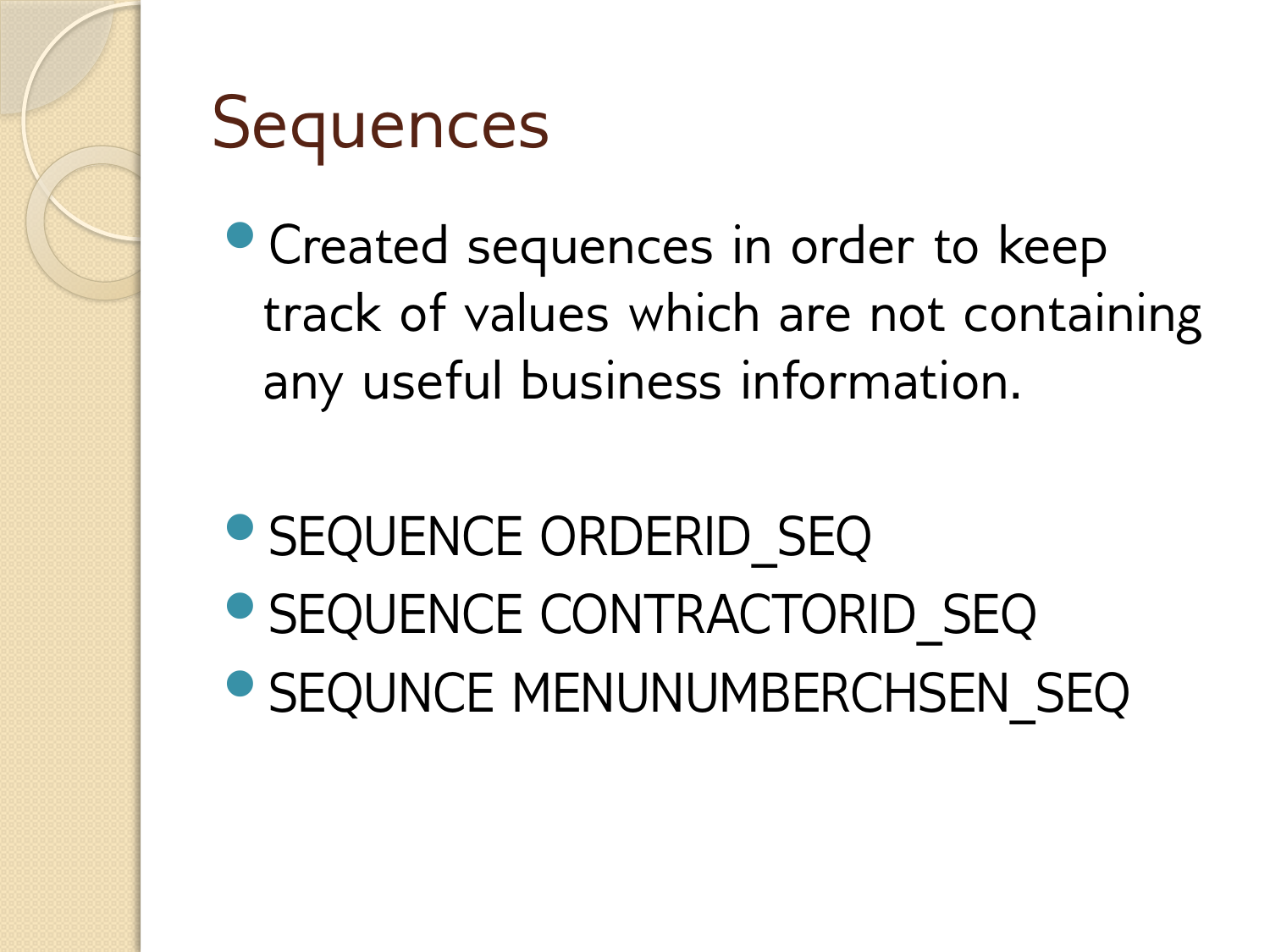

# Sequences
Created sequences in order to keep track of values which are not containing any useful business information.

SEQUENCE ORDERID_SEQ
SEQUENCE CONTRACTORID_SEQ
SEQUNCE MENUNUMBERCHSEN_SEQ